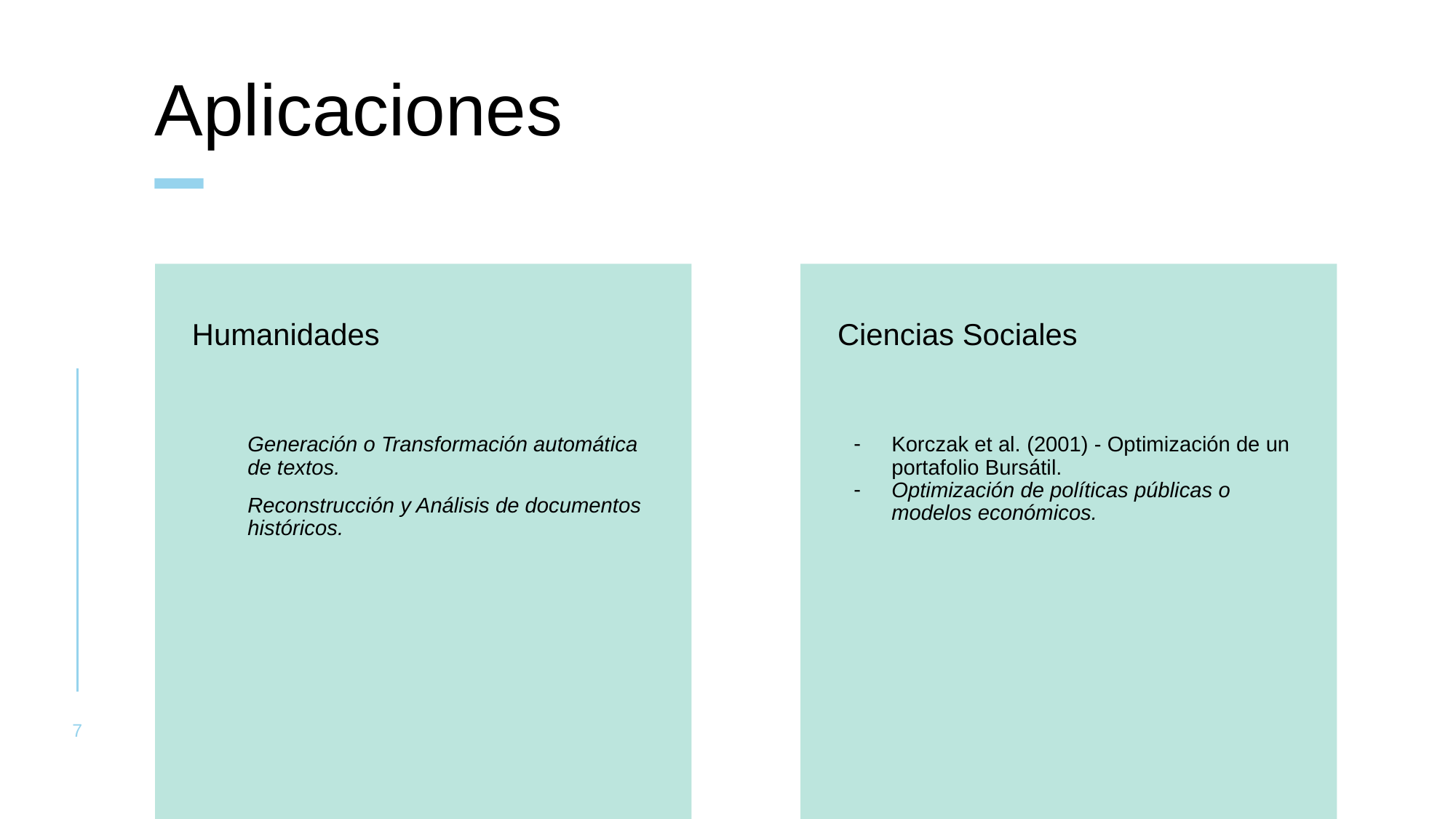

# Aplicaciones
Humanidades
Ciencias Sociales
Generación o Transformación automática de textos.
Reconstrucción y Análisis de documentos históricos.

Korczak et al. (2001) - Optimización de un portafolio Bursátil.
Optimización de políticas públicas o modelos económicos.
7